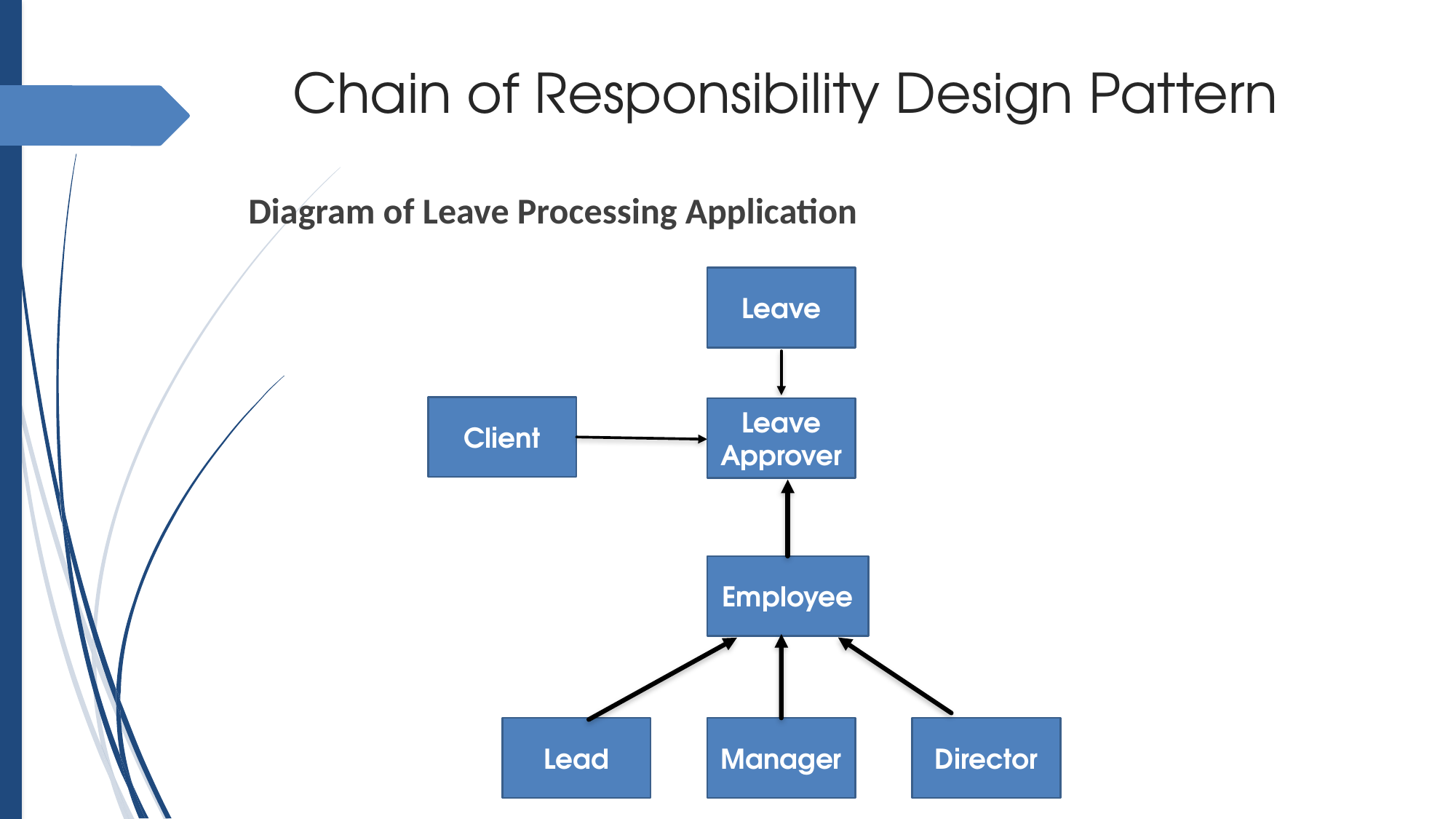

# Chain of Responsibility Design Pattern
Diagram of Leave Processing Application
Leave
Client
Leave Approver
Employee
Lead
Manager
Director